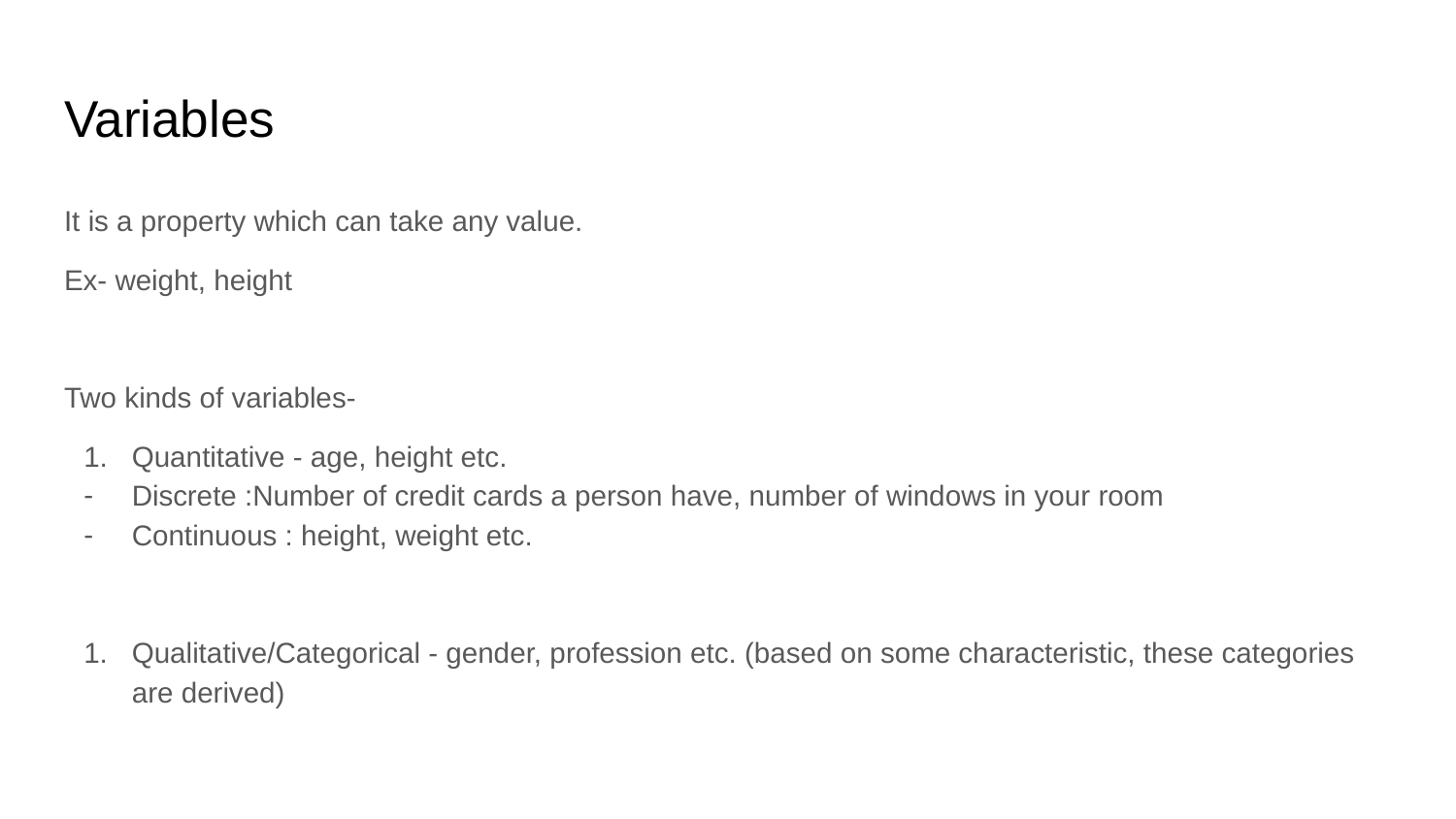

# Variables
It is a property which can take any value.
Ex- weight, height

Two kinds of variables-
Quantitative - age, height etc.
Discrete :Number of credit cards a person have, number of windows in your room
Continuous : height, weight etc.

Qualitative/Categorical - gender, profession etc. (based on some characteristic, these categories are derived)